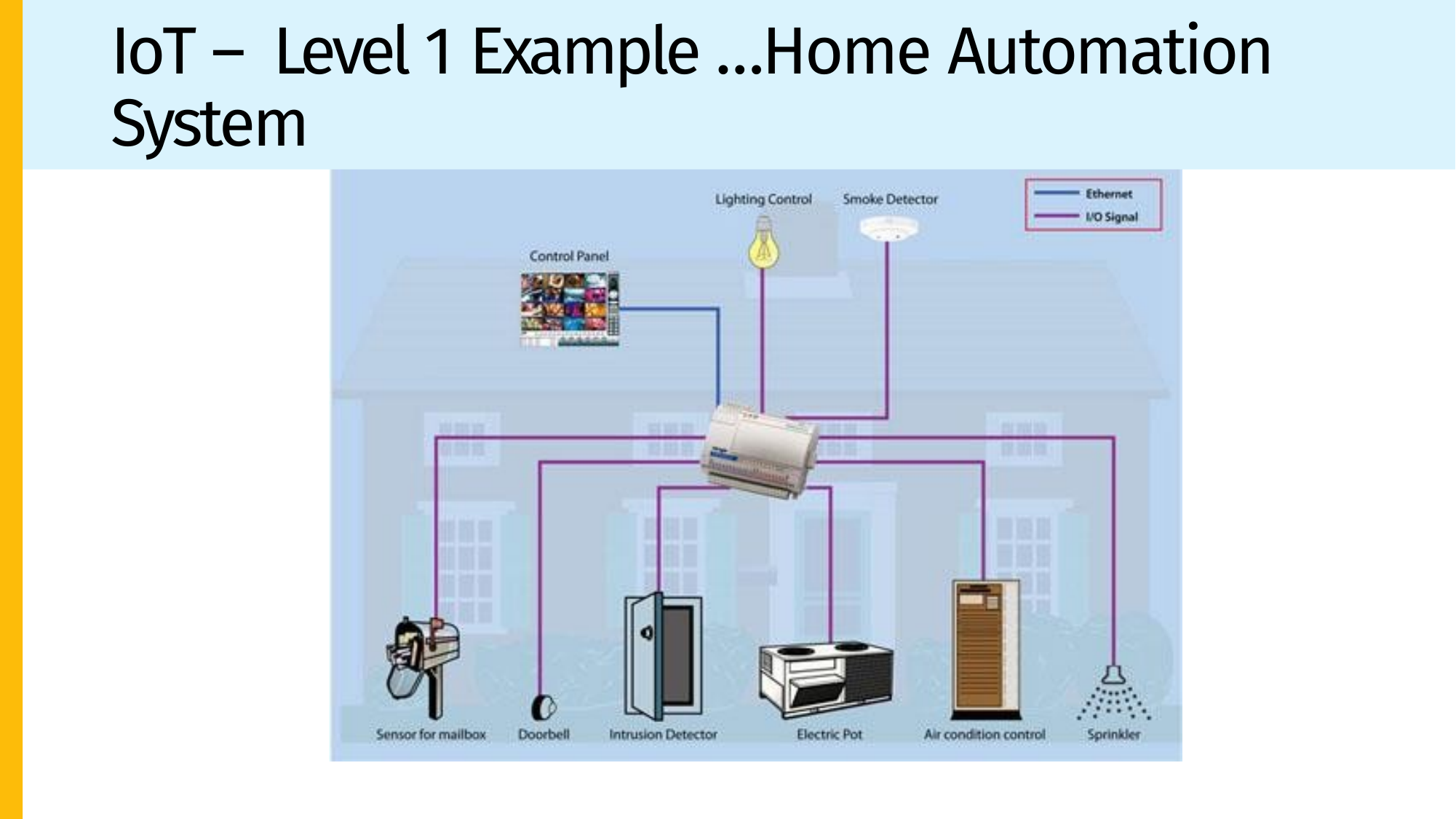

# IoT – Level 1 Example …Home Automation  System